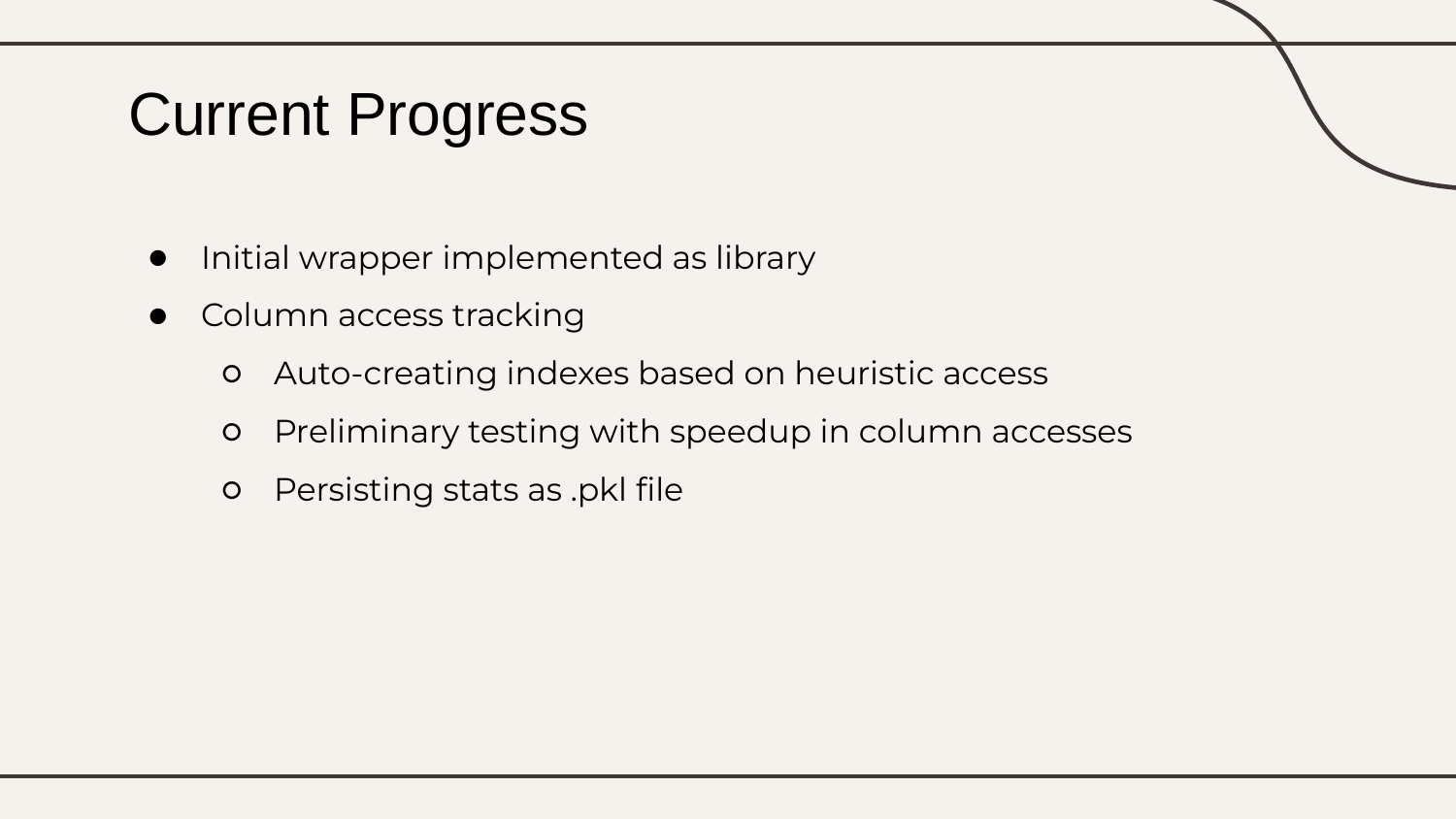

# Current Progress
Initial wrapper implemented as library
Column access tracking
Auto-creating indexes based on heuristic access
Preliminary testing with speedup in column accesses
Persisting stats as .pkl file